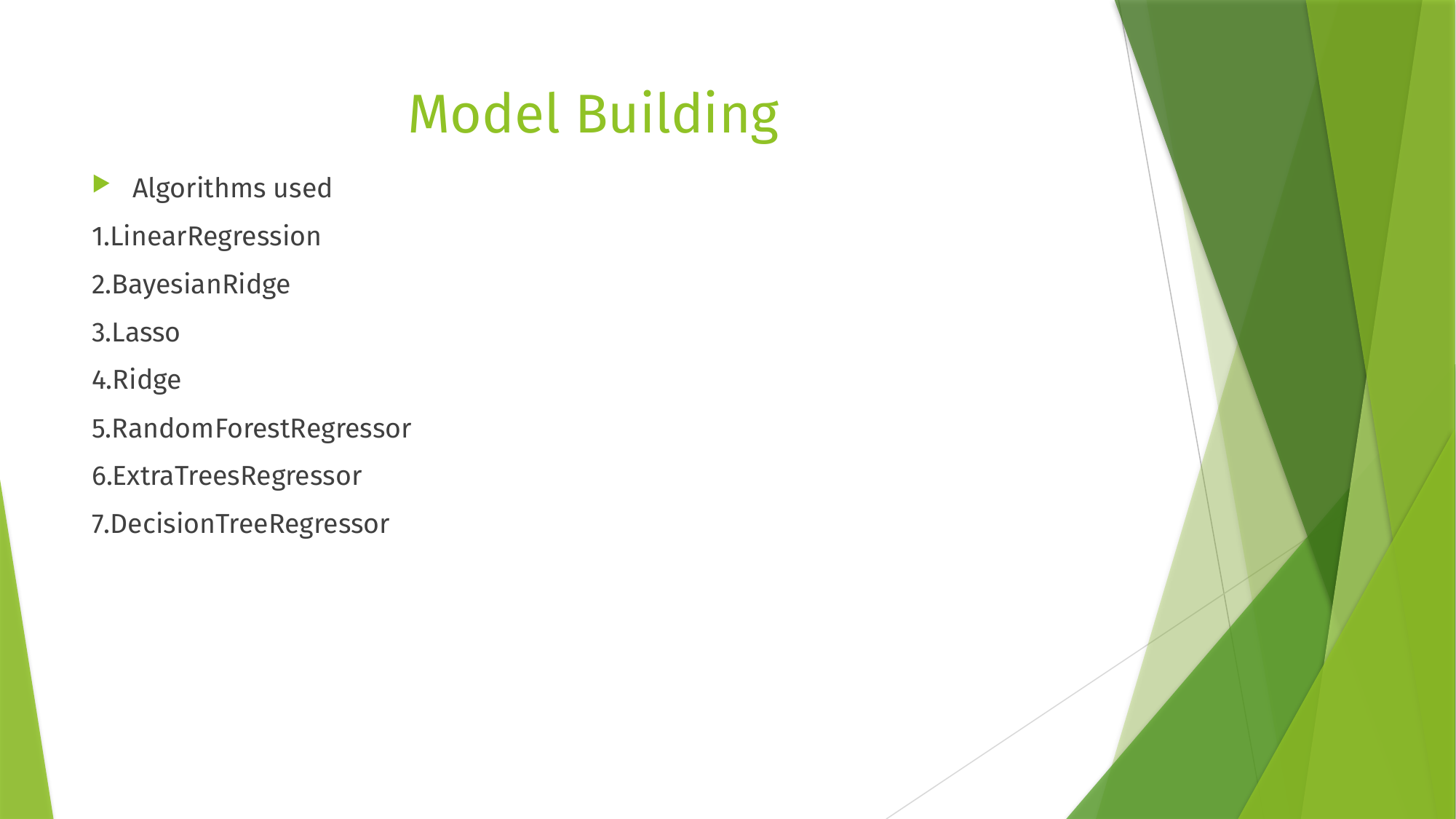

# Model Building
Algorithms used
1.LinearRegression
2.BayesianRidge
3.Lasso
4.Ridge
5.RandomForestRegressor
6.ExtraTreesRegressor
7.DecisionTreeRegressor